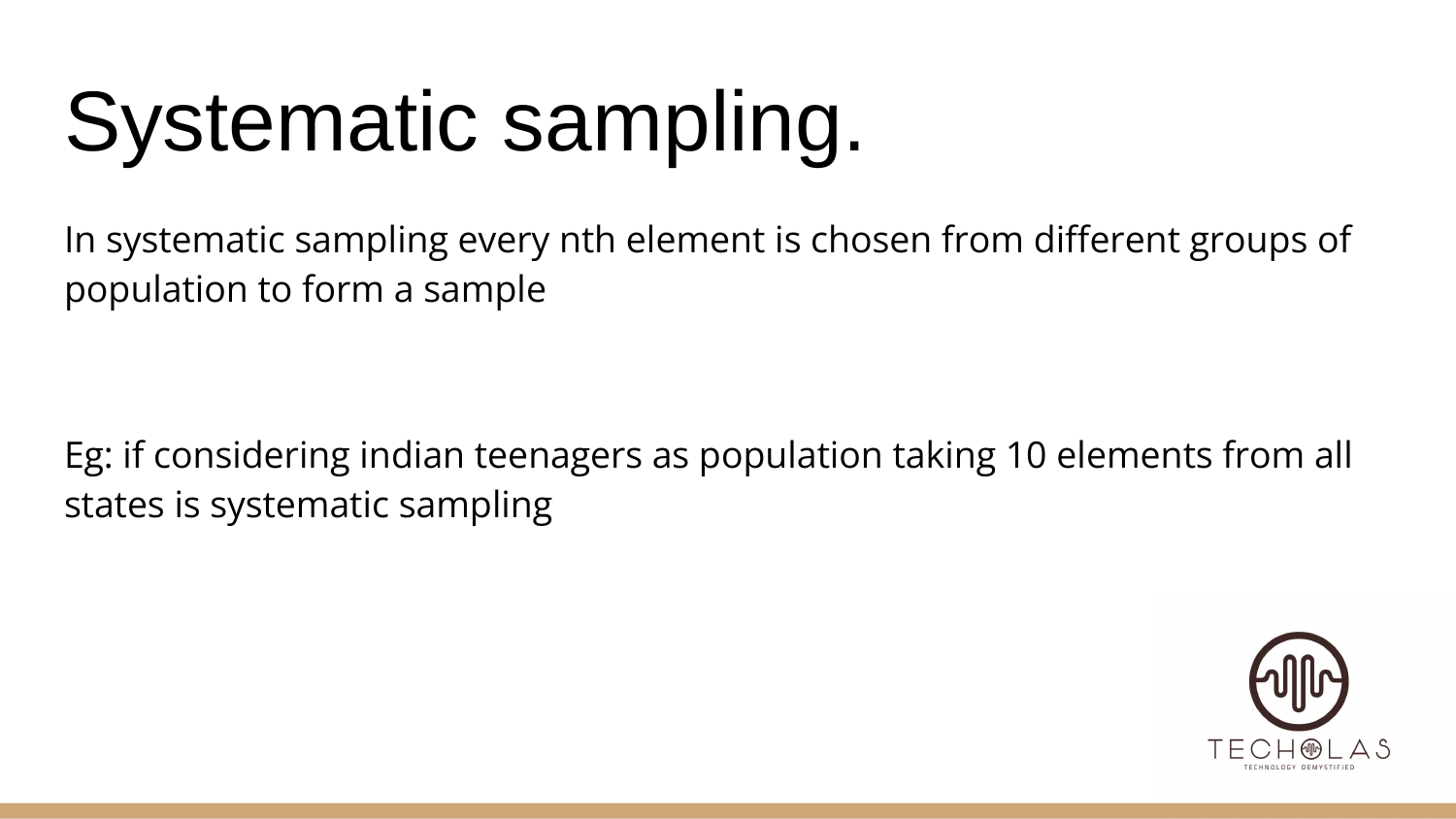

# Systematic sampling.
In systematic sampling every nth element is chosen from different groups of population to form a sample

Eg: if considering indian teenagers as population taking 10 elements from all states is systematic sampling